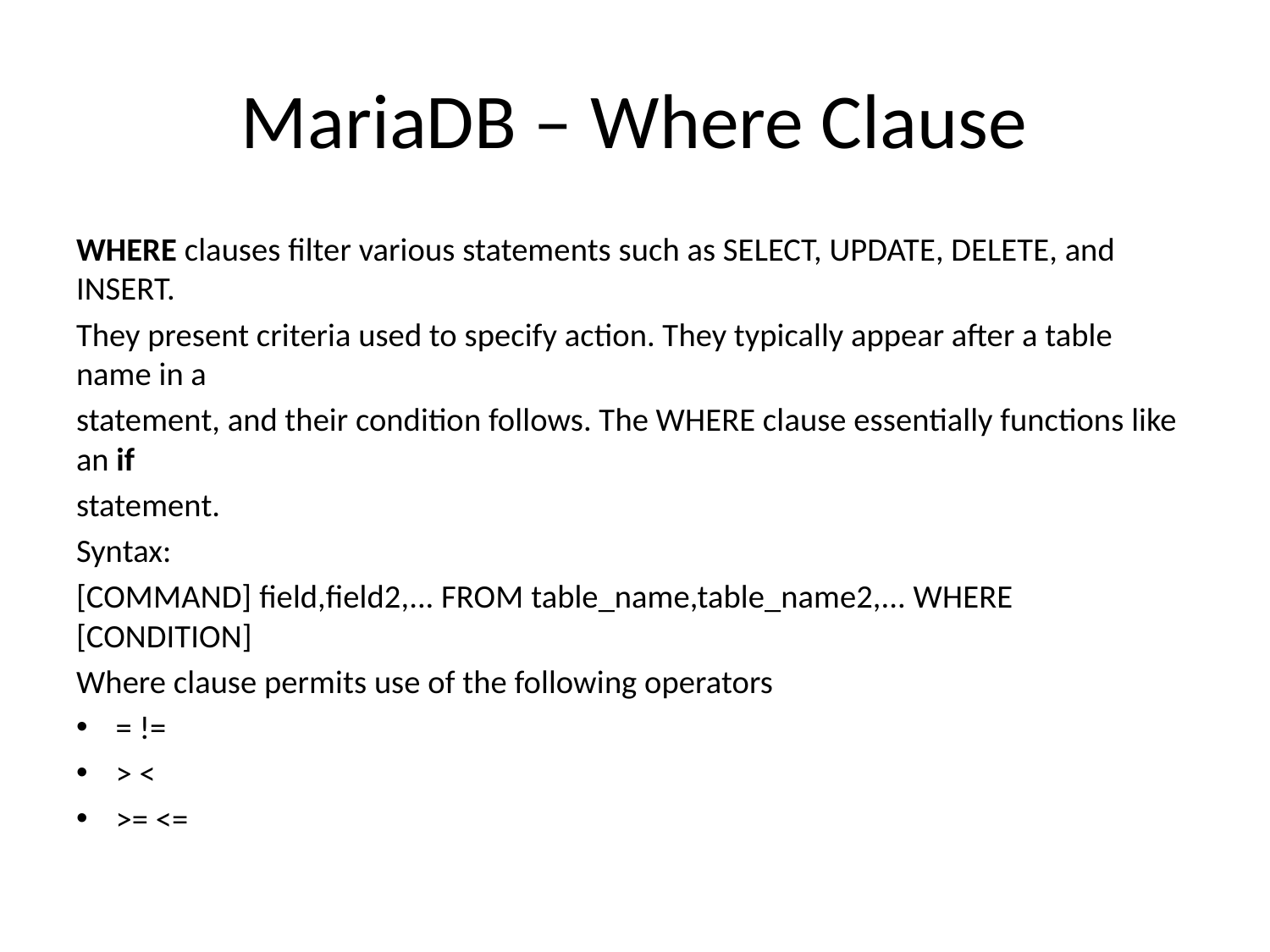

# MariaDB – Where Clause
WHERE clauses filter various statements such as SELECT, UPDATE, DELETE, and INSERT.
They present criteria used to specify action. They typically appear after a table name in a
statement, and their condition follows. The WHERE clause essentially functions like an if
statement.
Syntax:
[COMMAND] field,field2,... FROM table_name,table_name2,... WHERE [CONDITION]
Where clause permits use of the following operators
= !=
> <
>= <=